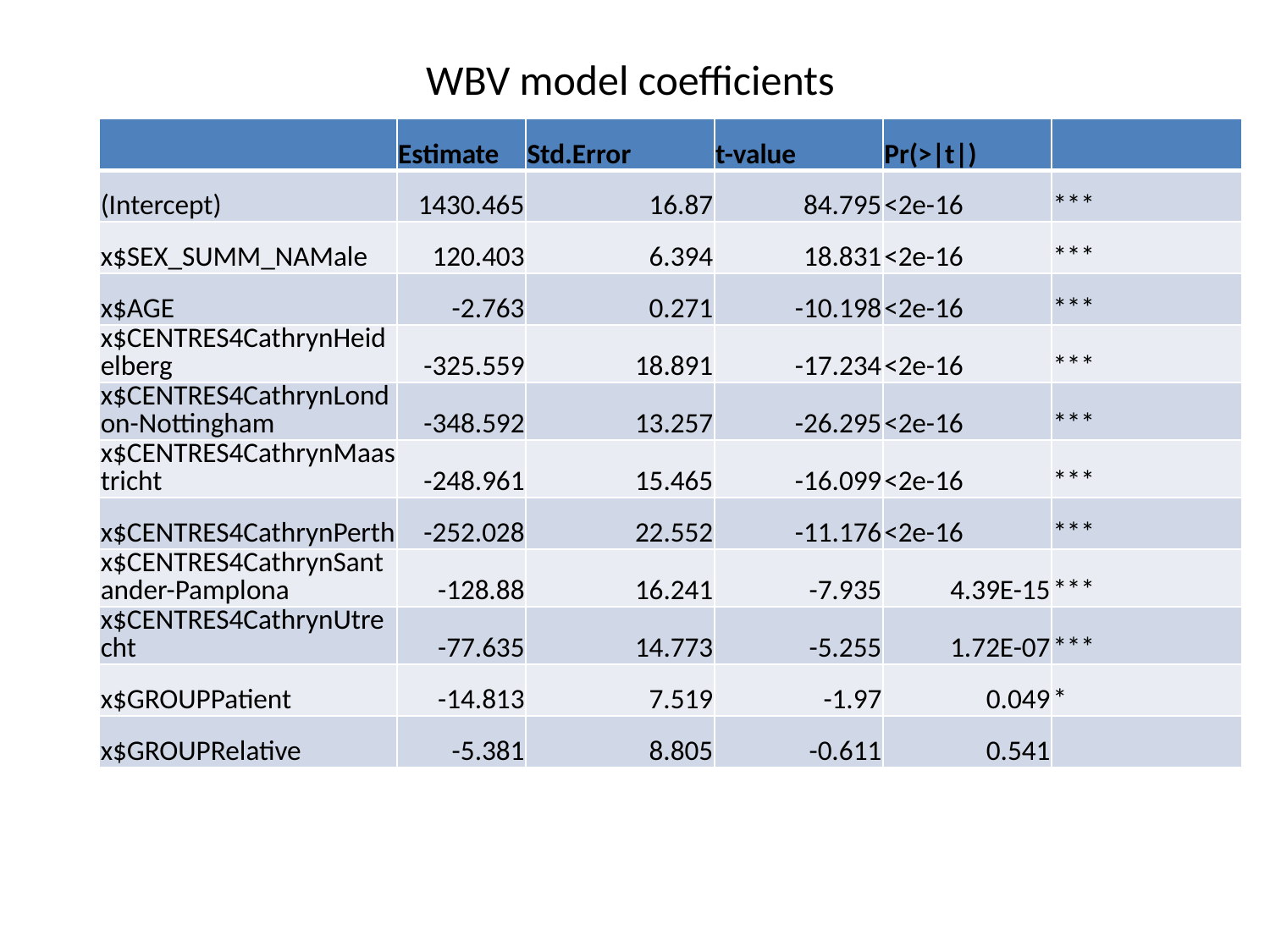

# WBV model coefficients
|  | Estimate | Std.Error | t-value | Pr(>|t|) |  |
| --- | --- | --- | --- | --- | --- |
| (Intercept) | 1430.465 | 16.87 | 84.795 | <2e-16 | \*\*\* |
| x$SEX\_SUMM\_NAMale | 120.403 | 6.394 | 18.831 | <2e-16 | \*\*\* |
| x$AGE | -2.763 | 0.271 | -10.198 | <2e-16 | \*\*\* |
| x$CENTRES4CathrynHeidelberg | -325.559 | 18.891 | -17.234 | <2e-16 | \*\*\* |
| x$CENTRES4CathrynLondon-Nottingham | -348.592 | 13.257 | -26.295 | <2e-16 | \*\*\* |
| x$CENTRES4CathrynMaastricht | -248.961 | 15.465 | -16.099 | <2e-16 | \*\*\* |
| x$CENTRES4CathrynPerth | -252.028 | 22.552 | -11.176 | <2e-16 | \*\*\* |
| x$CENTRES4CathrynSantander-Pamplona | -128.88 | 16.241 | -7.935 | 4.39E-15 | \*\*\* |
| x$CENTRES4CathrynUtrecht | -77.635 | 14.773 | -5.255 | 1.72E-07 | \*\*\* |
| x$GROUPPatient | -14.813 | 7.519 | -1.97 | 0.049 | \* |
| x$GROUPRelative | -5.381 | 8.805 | -0.611 | 0.541 |  |